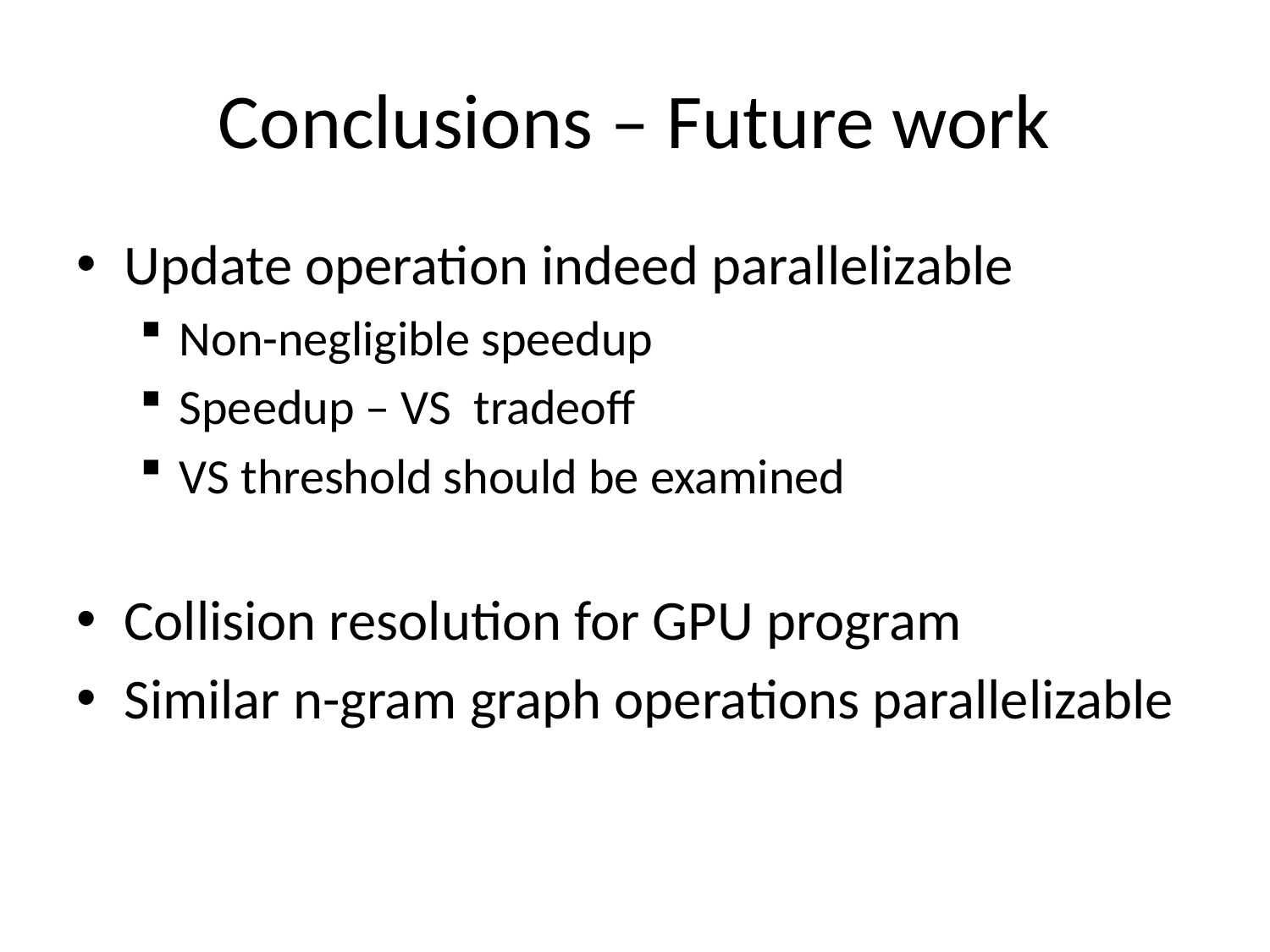

# Conclusions – Future work
Update operation indeed parallelizable
Non-negligible speedup
Speedup – VS  tradeoff
VS threshold should be examined

Collision resolution for GPU program
Similar n-gram graph operations parallelizable